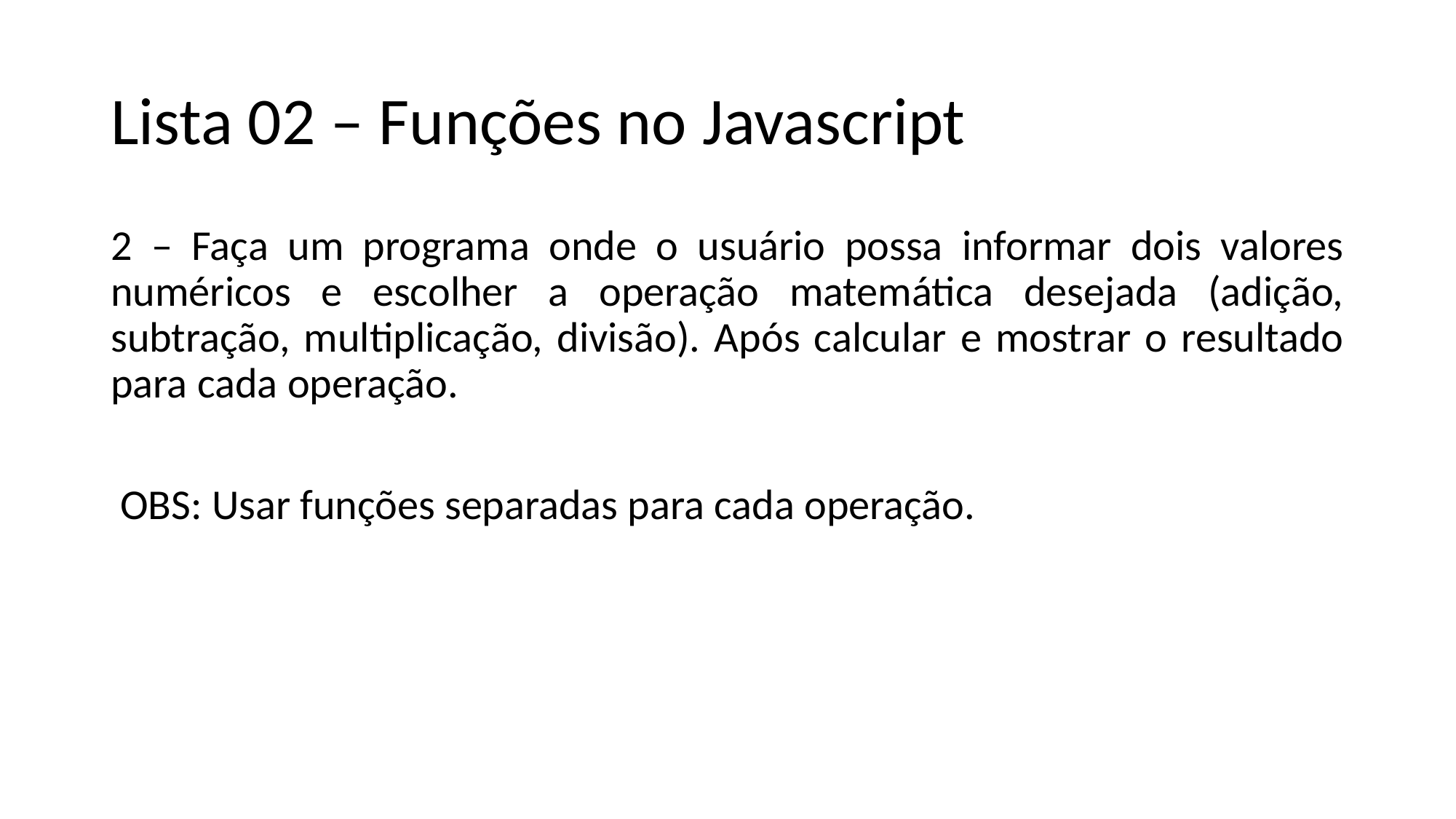

# Lista 02 – Funções no Javascript
2 – Faça um programa onde o usuário possa informar dois valores numéricos e escolher a operação matemática desejada (adição, subtração, multiplicação, divisão). Após calcular e mostrar o resultado para cada operação.

 OBS: Usar funções separadas para cada operação.